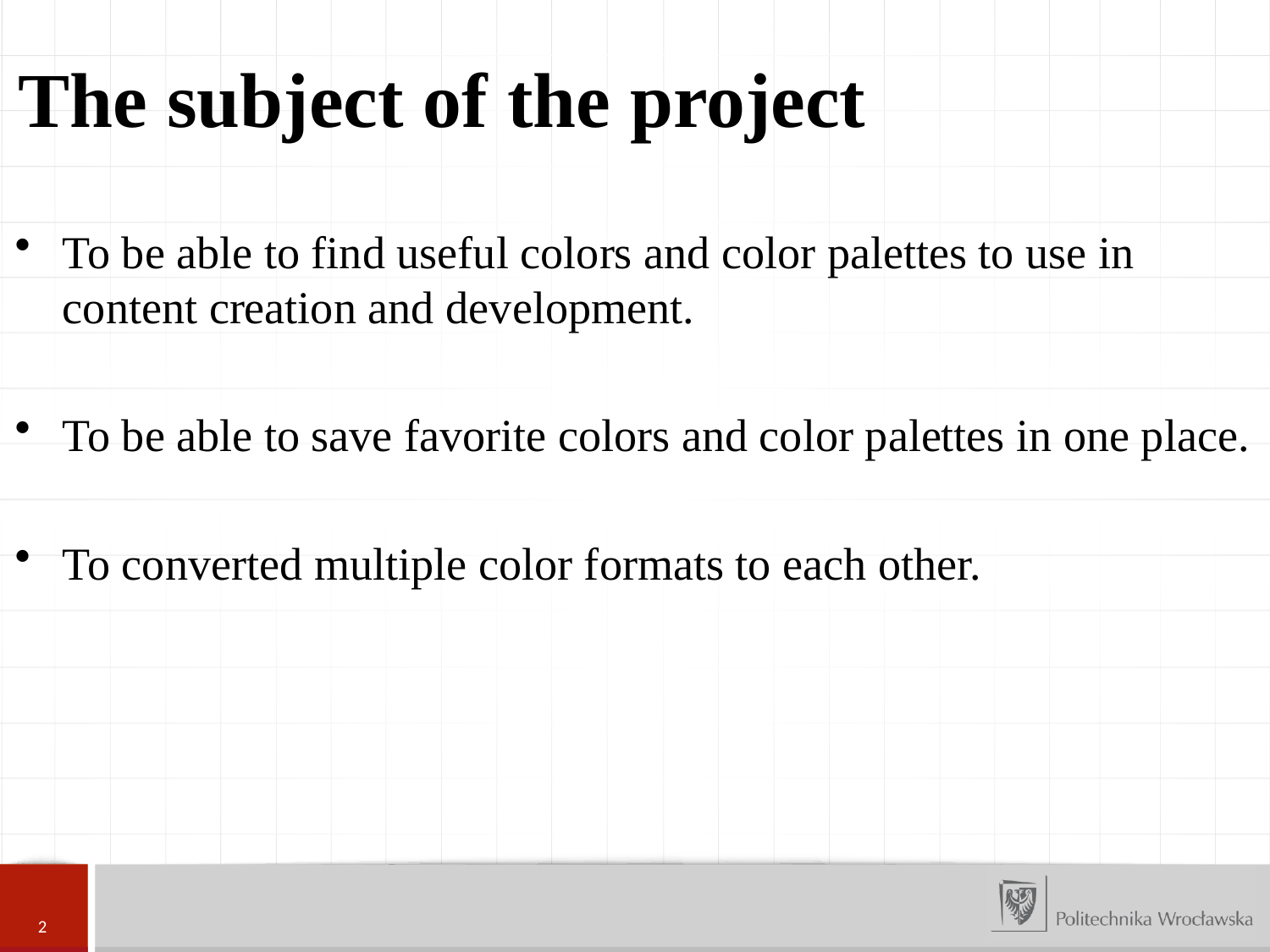

The subject of the project
To be able to find useful colors and color palettes to use in content creation and development.

To be able to save favorite colors and color palettes in one place.

To converted multiple color formats to each other.